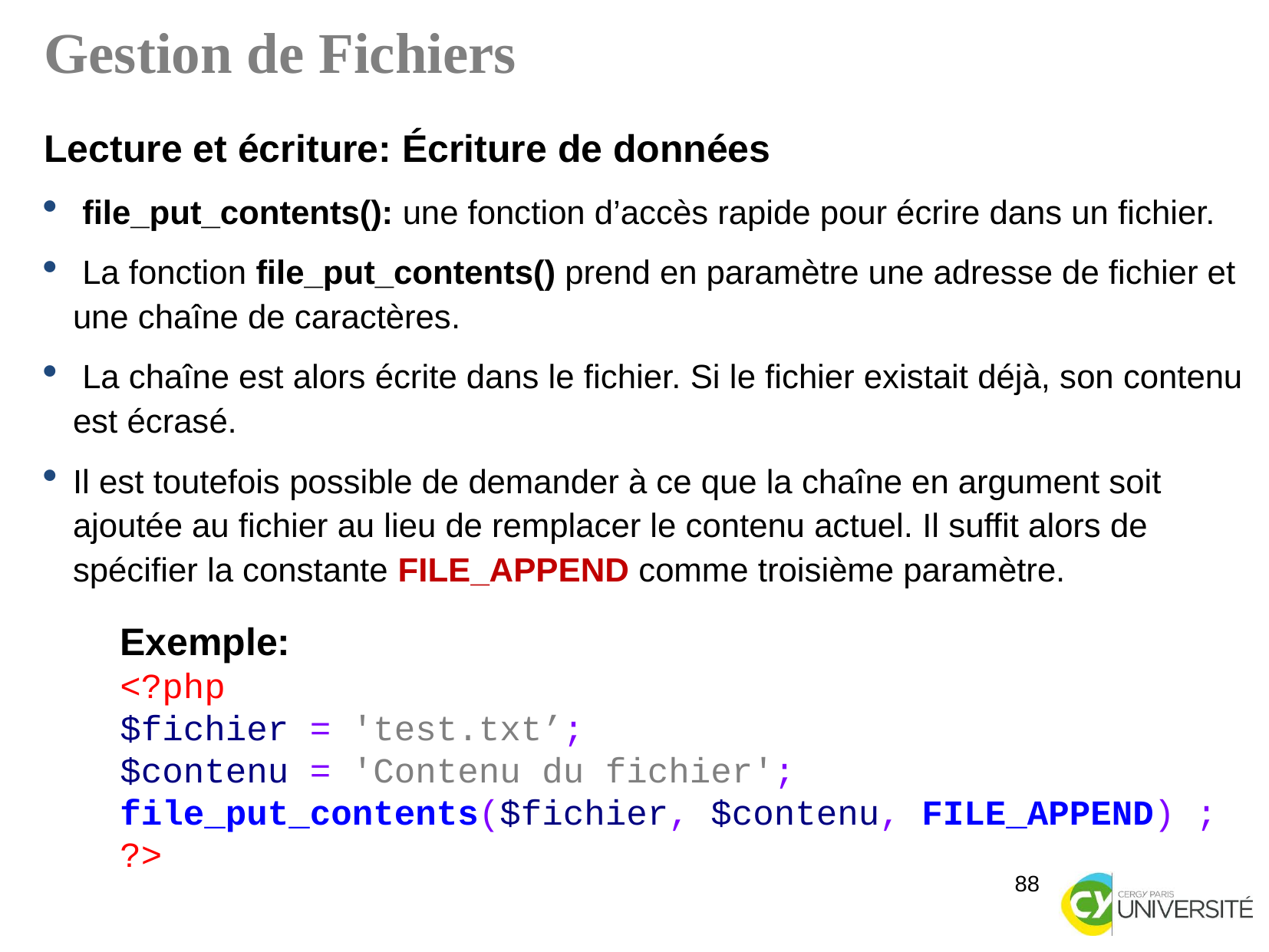

Gestion de Fichiers
Lecture et écriture: Écriture de données
 file_put_contents(): une fonction d’accès rapide pour écrire dans un fichier.
 La fonction file_put_contents() prend en paramètre une adresse de fichier et une chaîne de caractères.
 La chaîne est alors écrite dans le fichier. Si le fichier existait déjà, son contenu est écrasé.
Il est toutefois possible de demander à ce que la chaîne en argument soit ajoutée au fichier au lieu de remplacer le contenu actuel. Il suffit alors de spécifier la constante FILE_APPEND comme troisième paramètre.

Exemple:
<?php
$fichier = 'test.txt’;
$contenu = 'Contenu du fichier'; file_put_contents($fichier, $contenu, FILE_APPEND) ;
?>